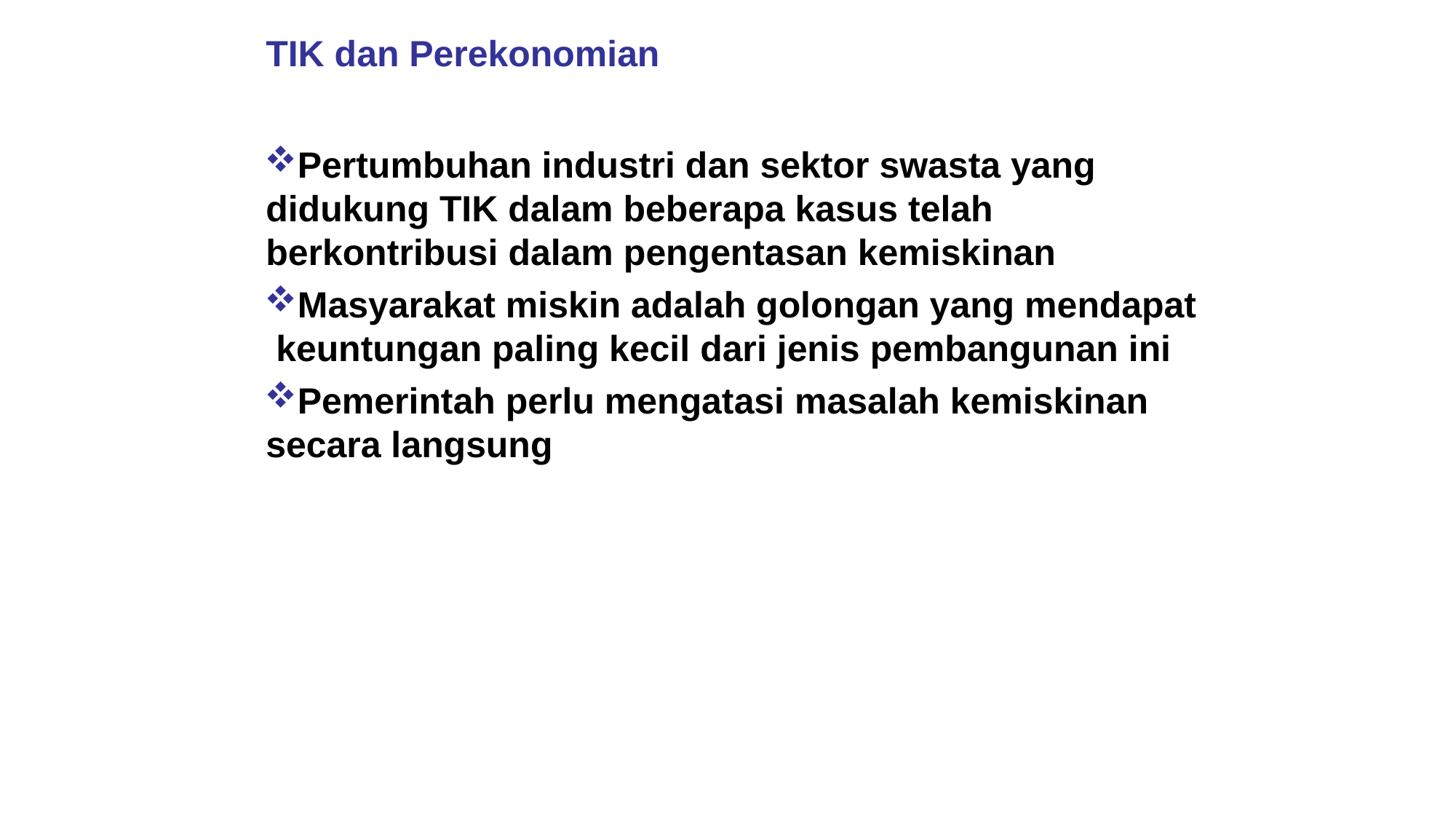

TIK dan Perekonomian

Pertumbuhan industri dan sektor swasta yang  didukung TIK dalam beberapa kasus telah  berkontribusi dalam pengentasan kemiskinan
Masyarakat miskin adalah golongan yang mendapat  keuntungan paling kecil dari jenis pembangunan ini
Pemerintah perlu mengatasi masalah kemiskinan  secara langsung